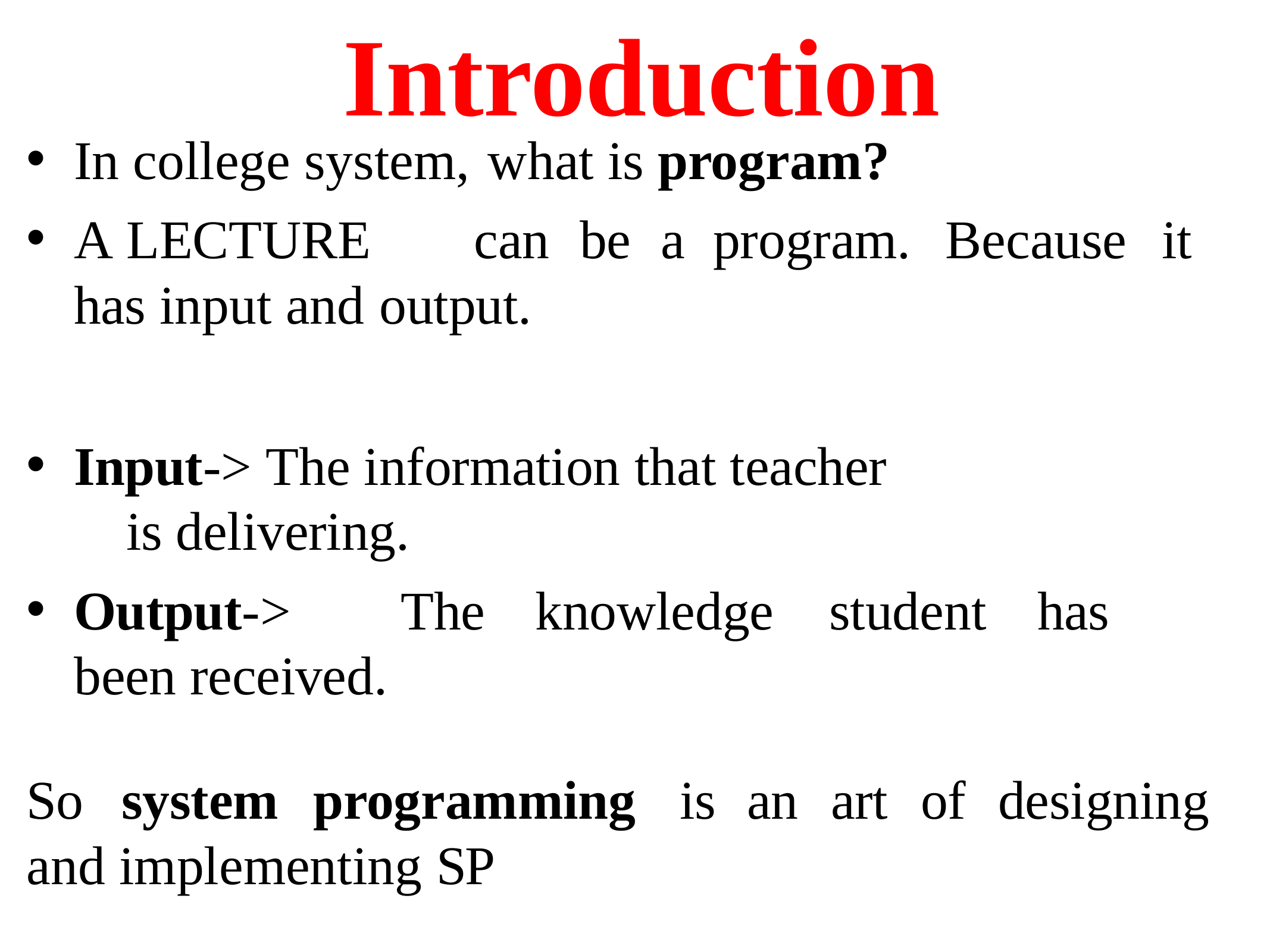

# Introduction
In college system, what is program?
A	LECTURE	can	be	a	program.	Because	it	has input and output.

Input-> The information that teacher	is delivering.
Output->	The	knowledge	student	has	been received.
So	system	programming	is	an	art	of	designing and implementing SP